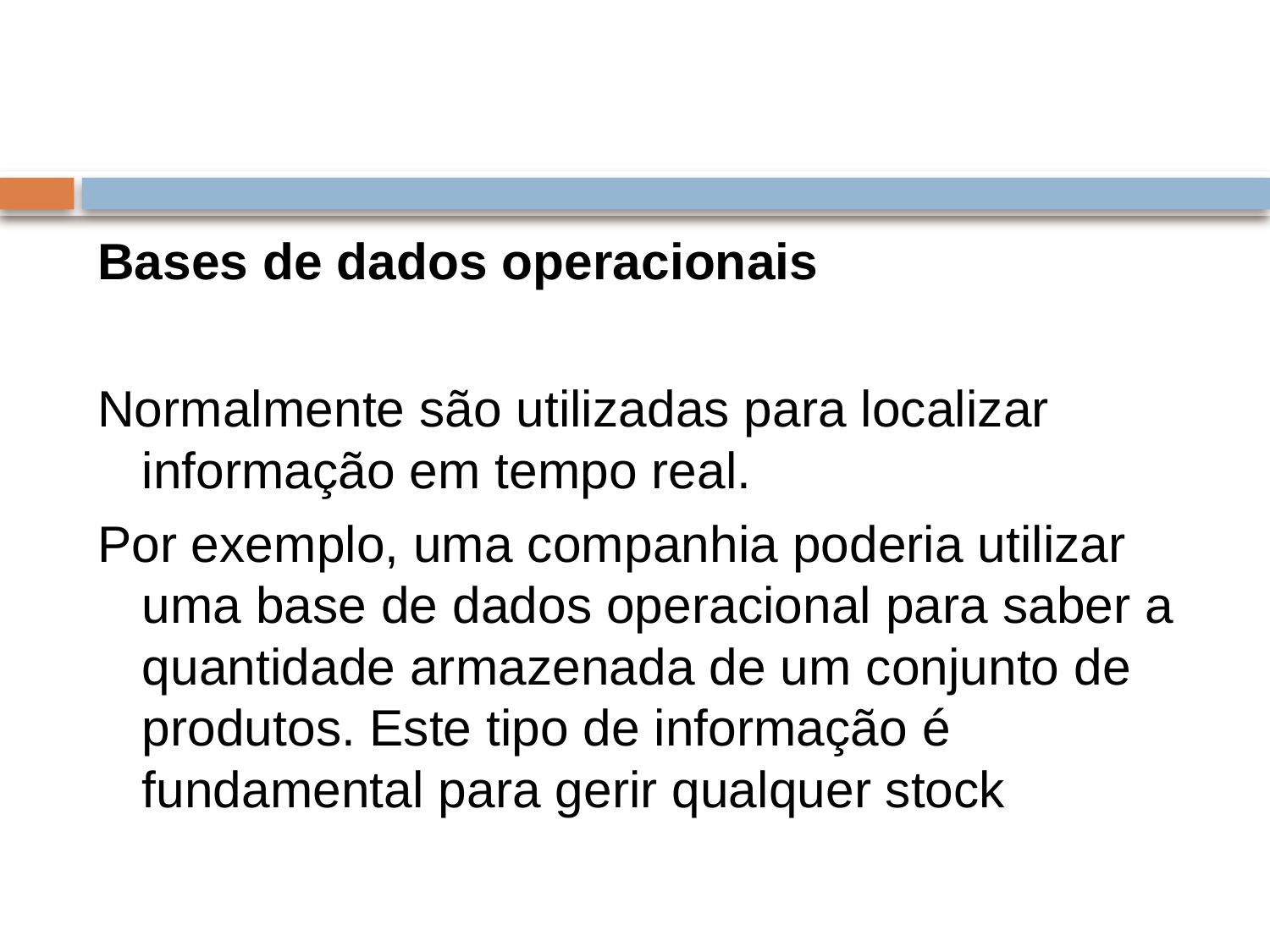

#
Bases de dados operacionais

Normalmente são utilizadas para localizar informação em tempo real.
Por exemplo, uma companhia poderia utilizar uma base de dados operacional para saber a quantidade armazenada de um conjunto de produtos. Este tipo de informação é fundamental para gerir qualquer stock